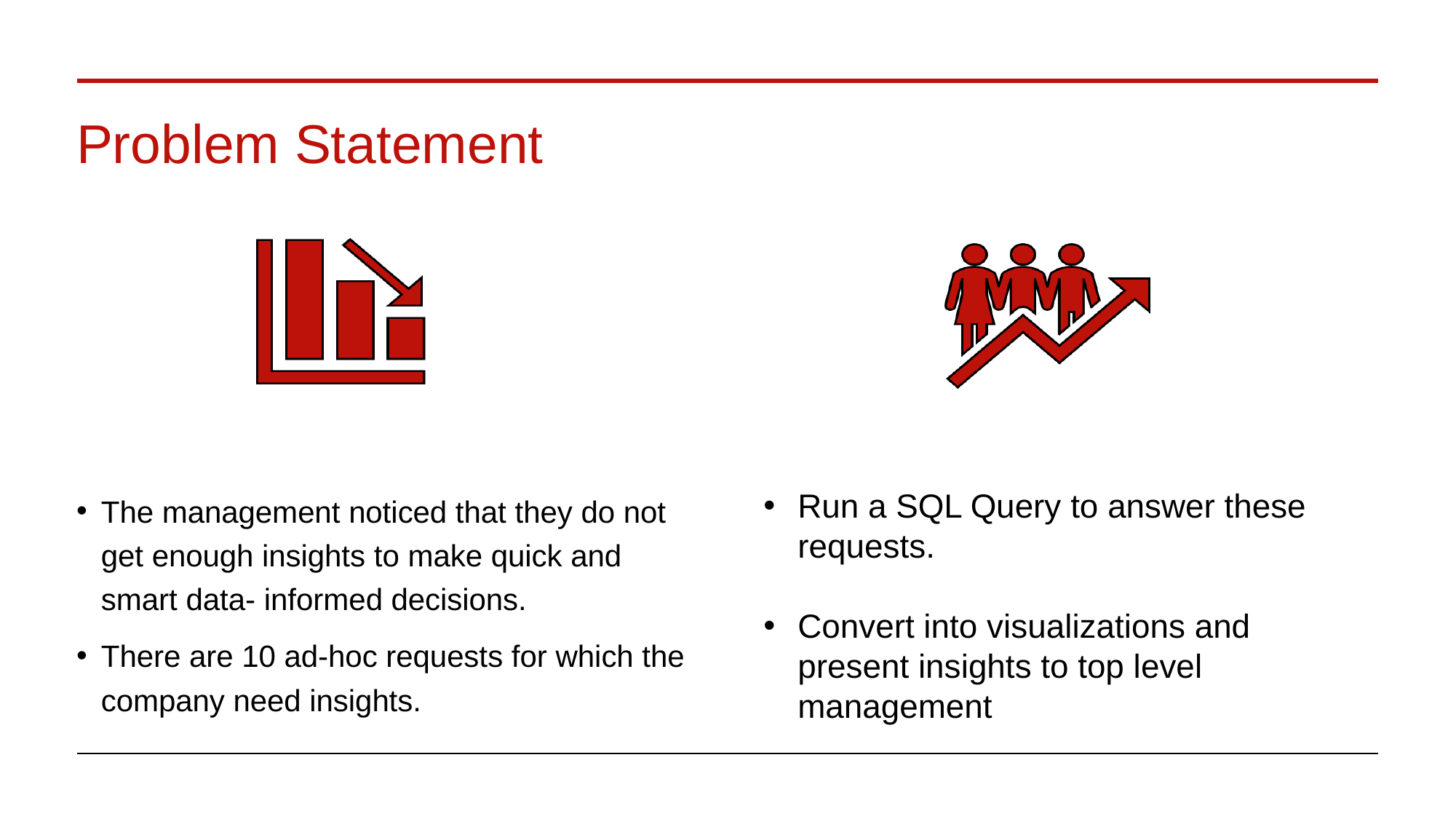

# Problem Statement

The management noticed that they do not get enough insights to make quick and smart data- informed decisions.
There are 10 ad-hoc requests for which the company need insights.

Run a SQL Query to answer these requests.

Convert into visualizations and present insights to top level management